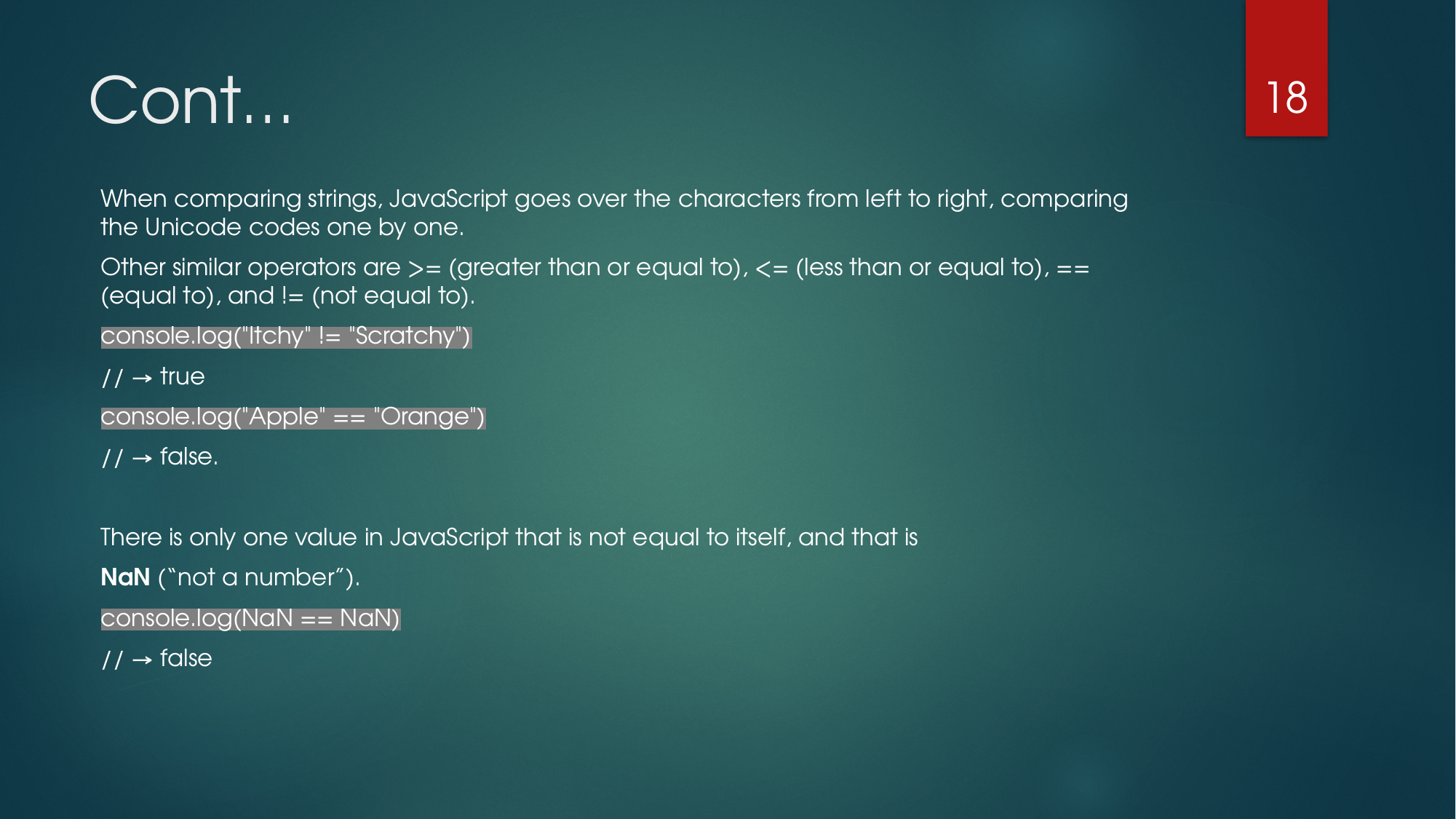

18
# Cont…
When comparing strings, JavaScript goes over the characters from left to right, comparing the Unicode codes one by one.
Other similar operators are >= (greater than or equal to), <= (less than or equal to), == (equal to), and != (not equal to).
console.log("Itchy" != "Scratchy")
// → true
console.log("Apple" == "Orange")
// → false.

There is only one value in JavaScript that is not equal to itself, and that is
NaN (“not a number”).
console.log(NaN == NaN)
// → false